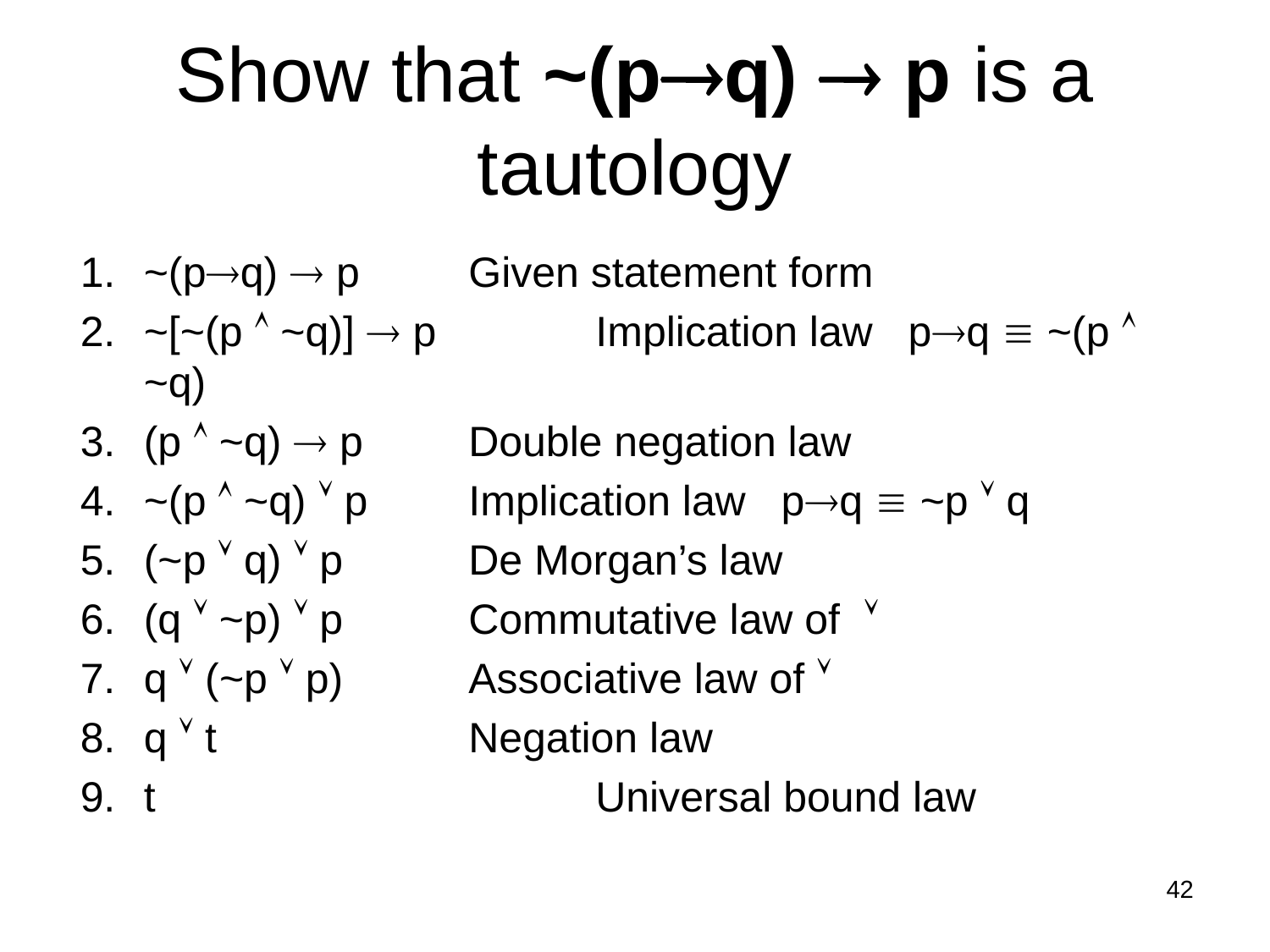

# Show that ~(p→q) → p is a tautology
~(p→q) → p	      Given statement form
~[~(p ∧ ~q)] → p	      Implication law   p→q ≡ ~(p ∧ ~q)
(p ∧ ~q) → p	      Double negation law
~(p ∧ ~q) ∨ p	      Implication law   p→q ≡ ~p ∨ q
(~p ∨ q) ∨ p	      De Morgan’s law
(q ∨ ~p) ∨ p	      Commutative law of  ∨
q ∨ (~p ∨ p)	      Associative law of ∨
q ∨ t		      Negation law
t			      Universal bound law
42